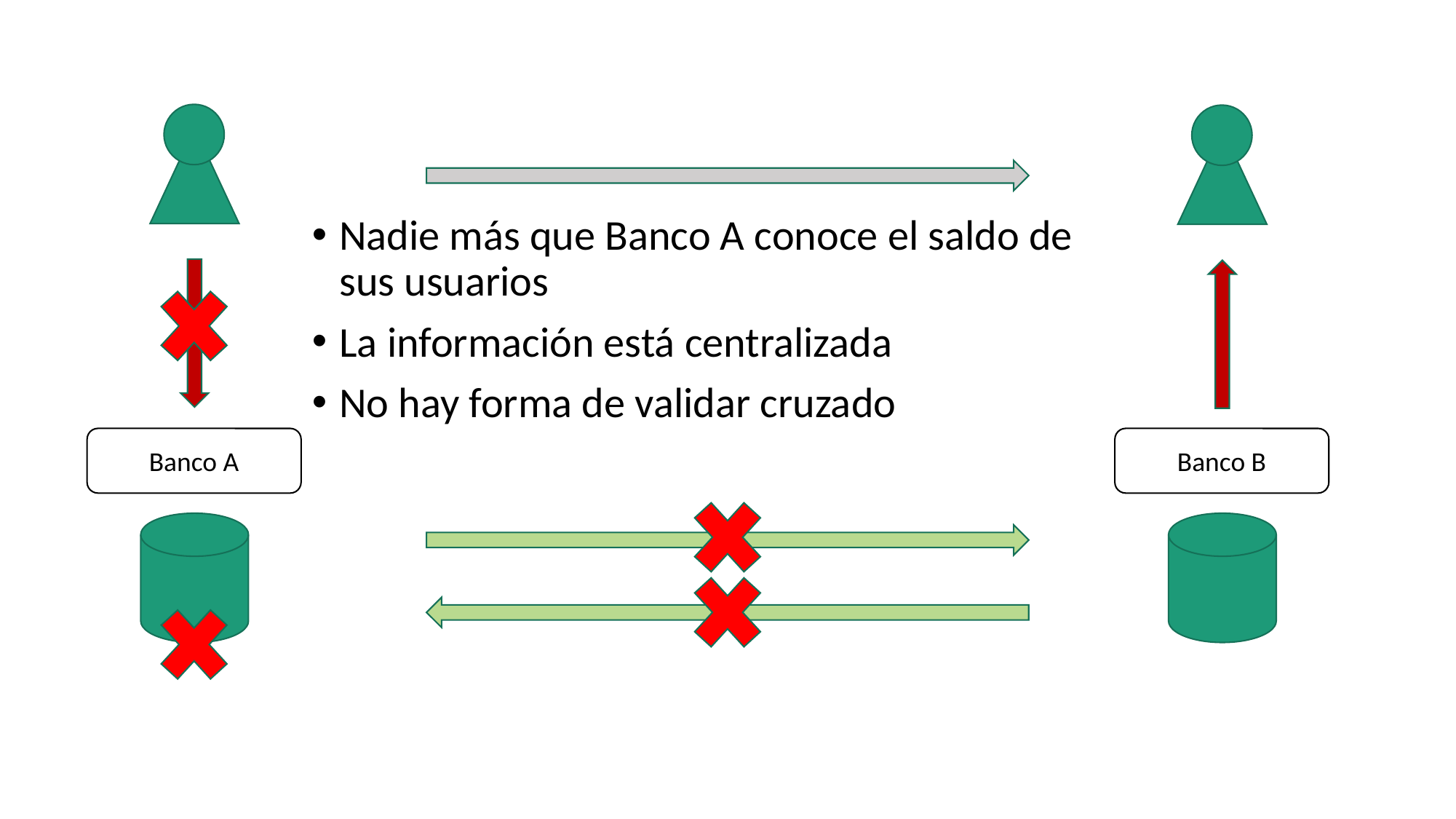

Nadie más que Banco A conoce el saldo de sus usuarios
La información está centralizada
No hay forma de validar cruzado

Banco A
Banco B